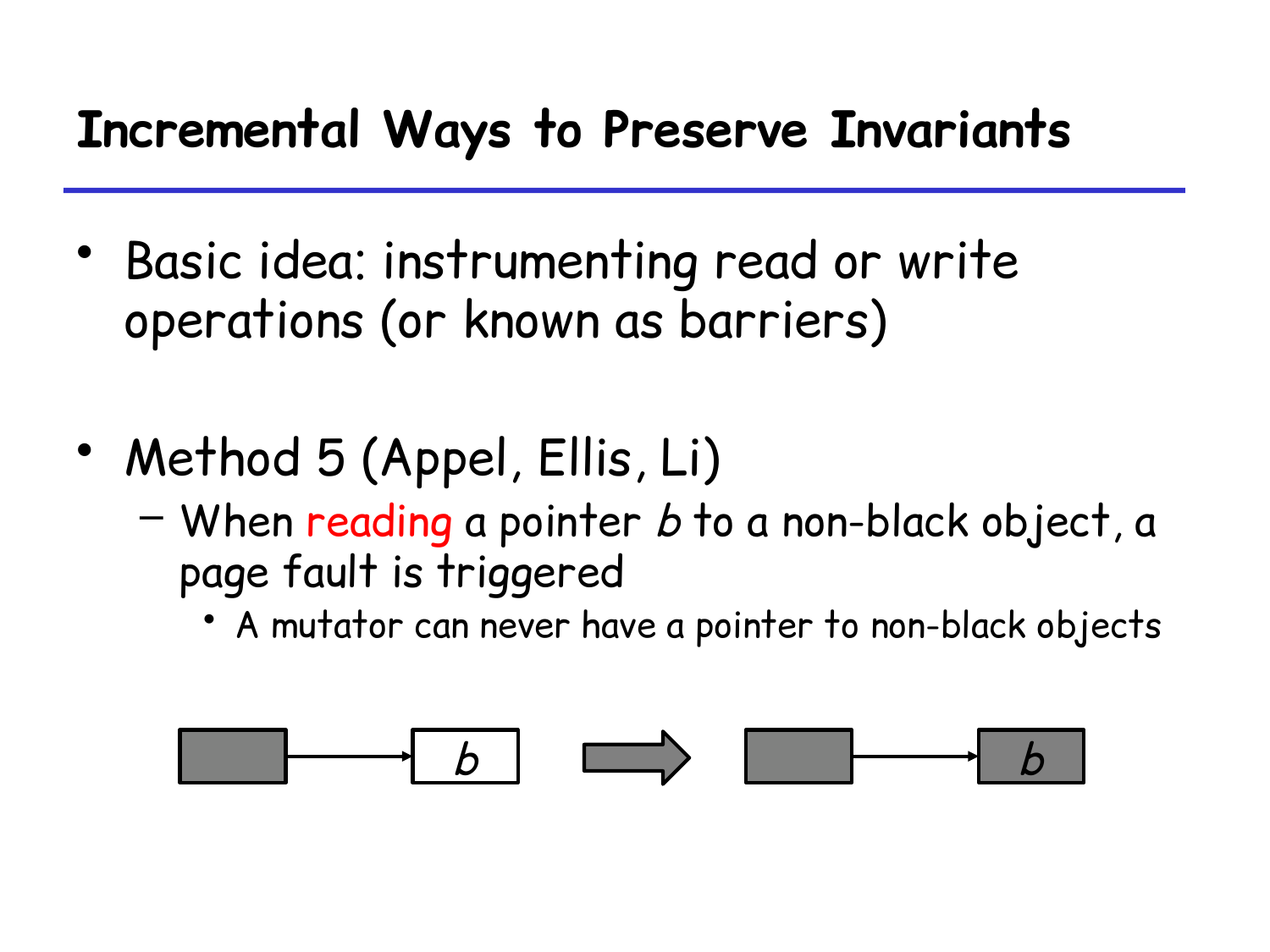

# Incremental Ways to Preserve Invariants
Basic idea: instrumenting read or write operations (or known as barriers)

Method 5 (Appel, Ellis, Li)
When reading a pointer b to a non-black object, a page fault is triggered
A mutator can never have a pointer to non-black objects
b
b

48